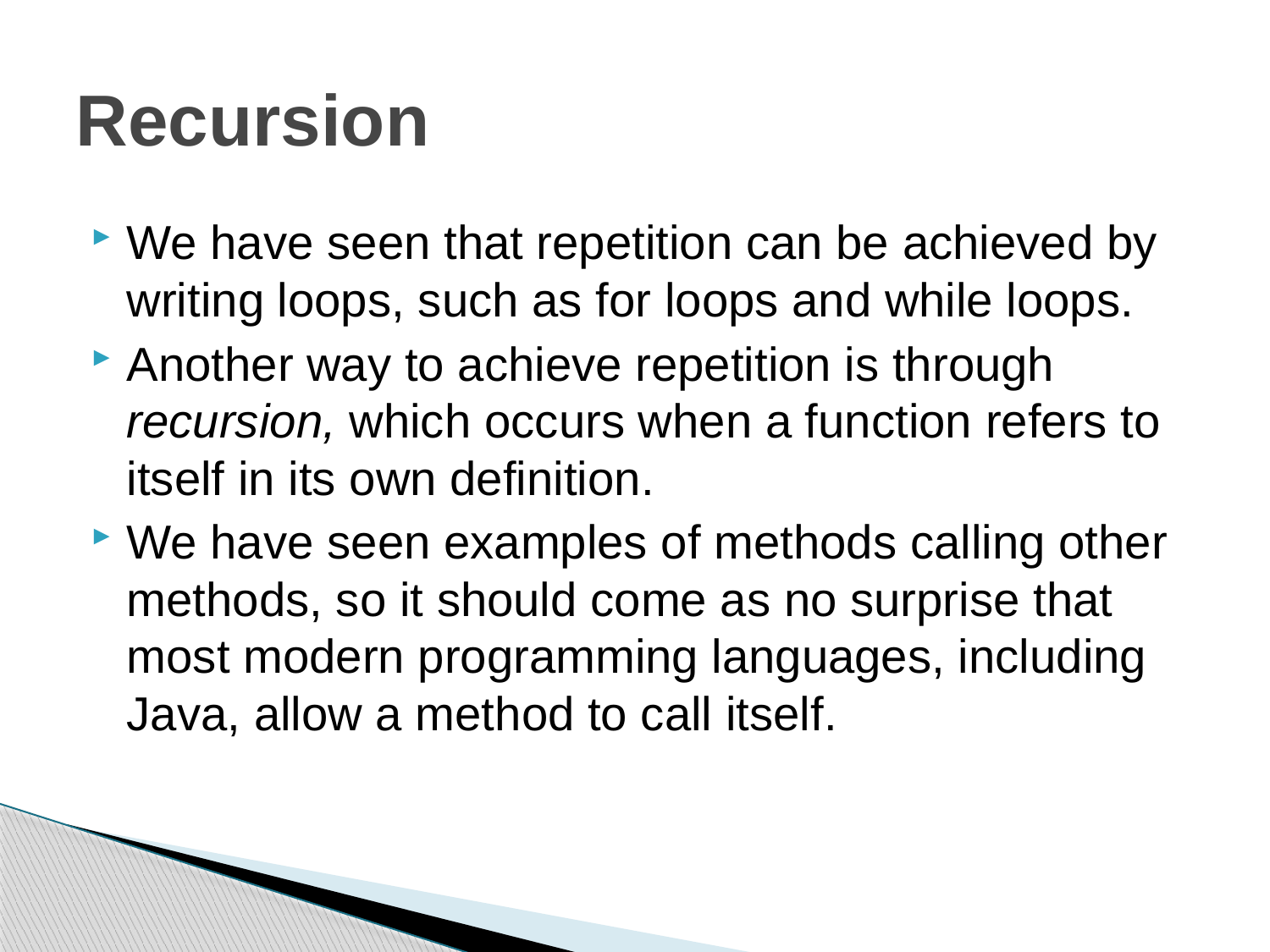

# Recursion
We have seen that repetition can be achieved by writing loops, such as for loops and while loops.
Another way to achieve repetition is through recursion, which occurs when a function refers to itself in its own definition.
We have seen examples of methods calling other methods, so it should come as no surprise that most modern programming languages, including Java, allow a method to call itself.